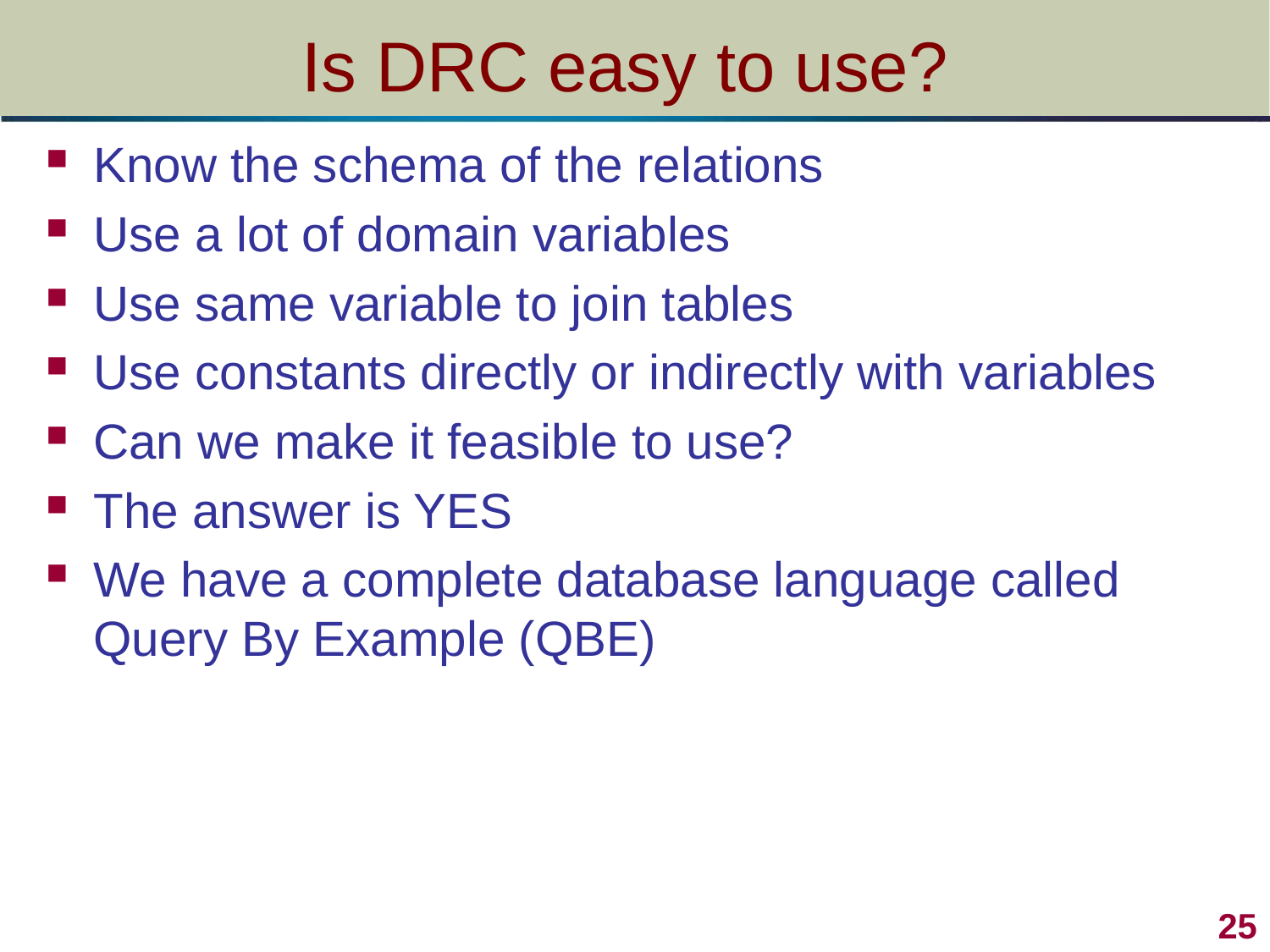

# Is DRC easy to use?
Know the schema of the relations
Use a lot of domain variables
Use same variable to join tables
Use constants directly or indirectly with variables
Can we make it feasible to use?
The answer is YES
We have a complete database language called Query By Example (QBE)

25